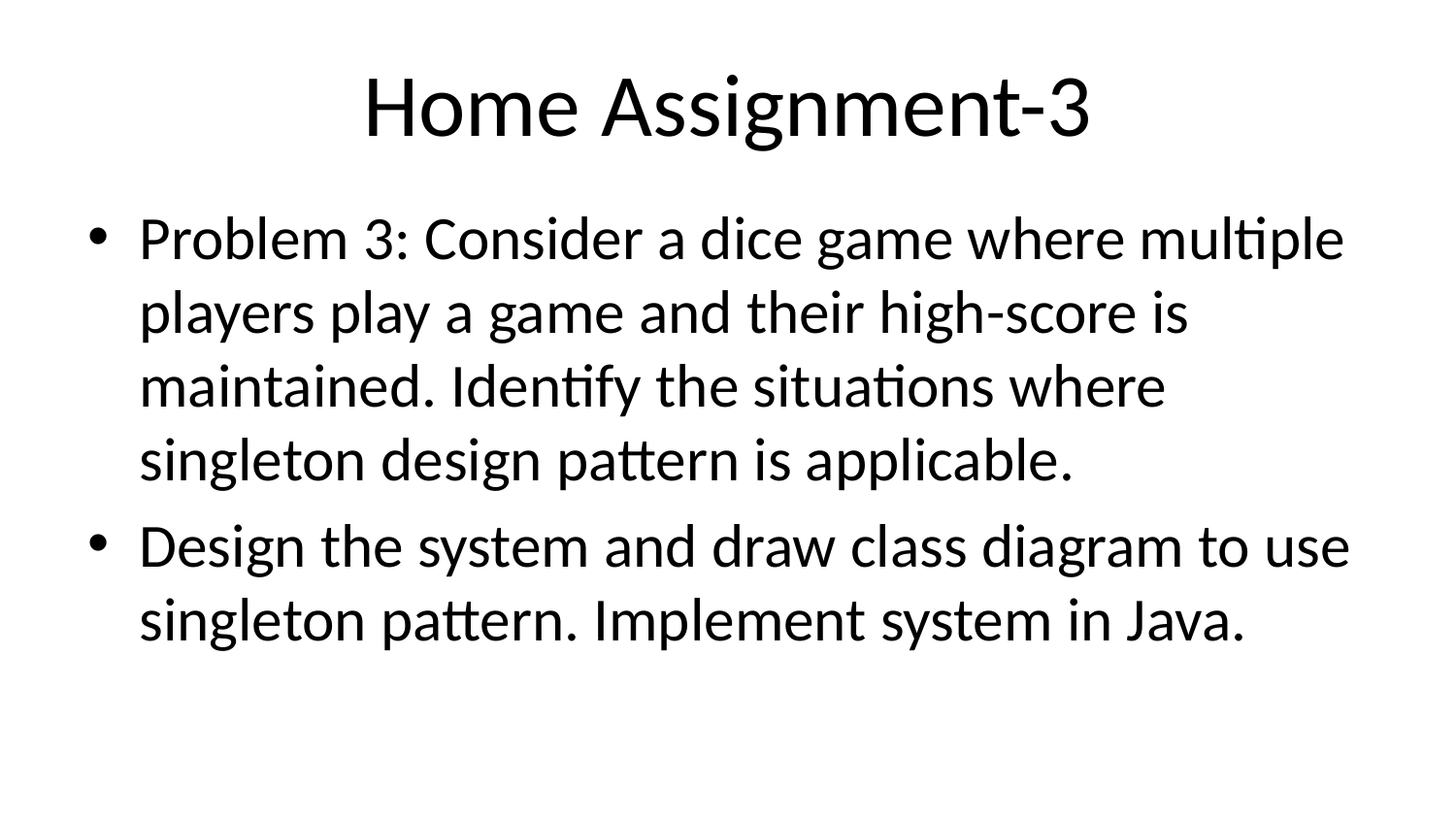

# Home Assignment-3
Problem 3: Consider a dice game where multiple players play a game and their high-score is maintained. Identify the situations where singleton design pattern is applicable.
Design the system and draw class diagram to use singleton pattern. Implement system in Java.